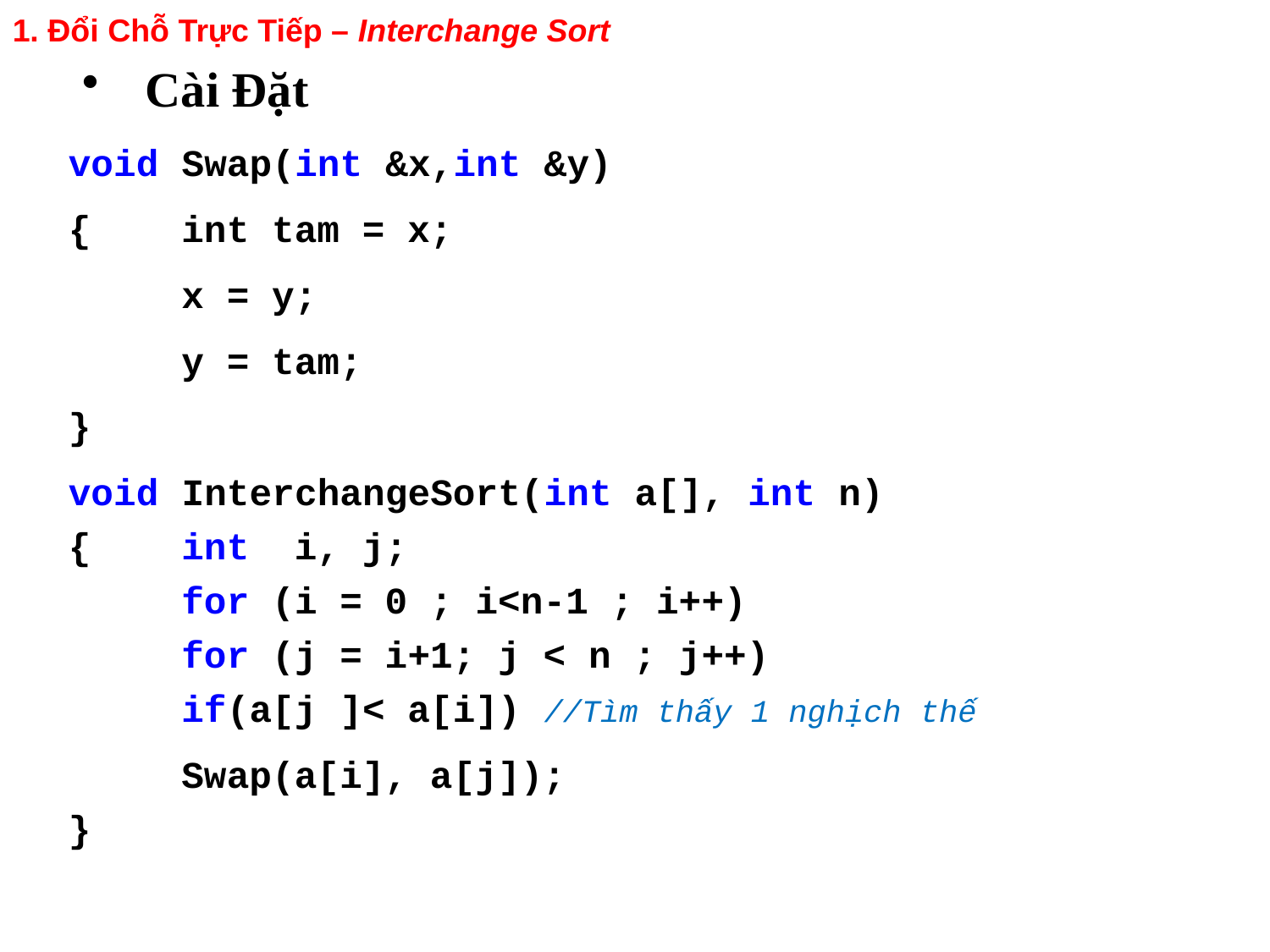

1. Đổi Chỗ Trực Tiếp – Interchange Sort
# Cài Đặt
void Swap(int &x,int &y)
{	int tam = x;
	x = y;
	y = tam;
}
void InterchangeSort(int a[], int n)
{	int	i, j;
	for (i = 0 ; i<n-1 ; i++)
		for (j = i+1; j < n ; j++)
			if(a[j ]< a[i]) //Tìm thấy 1 nghịch thế
				Swap(a[i], a[j]);
}